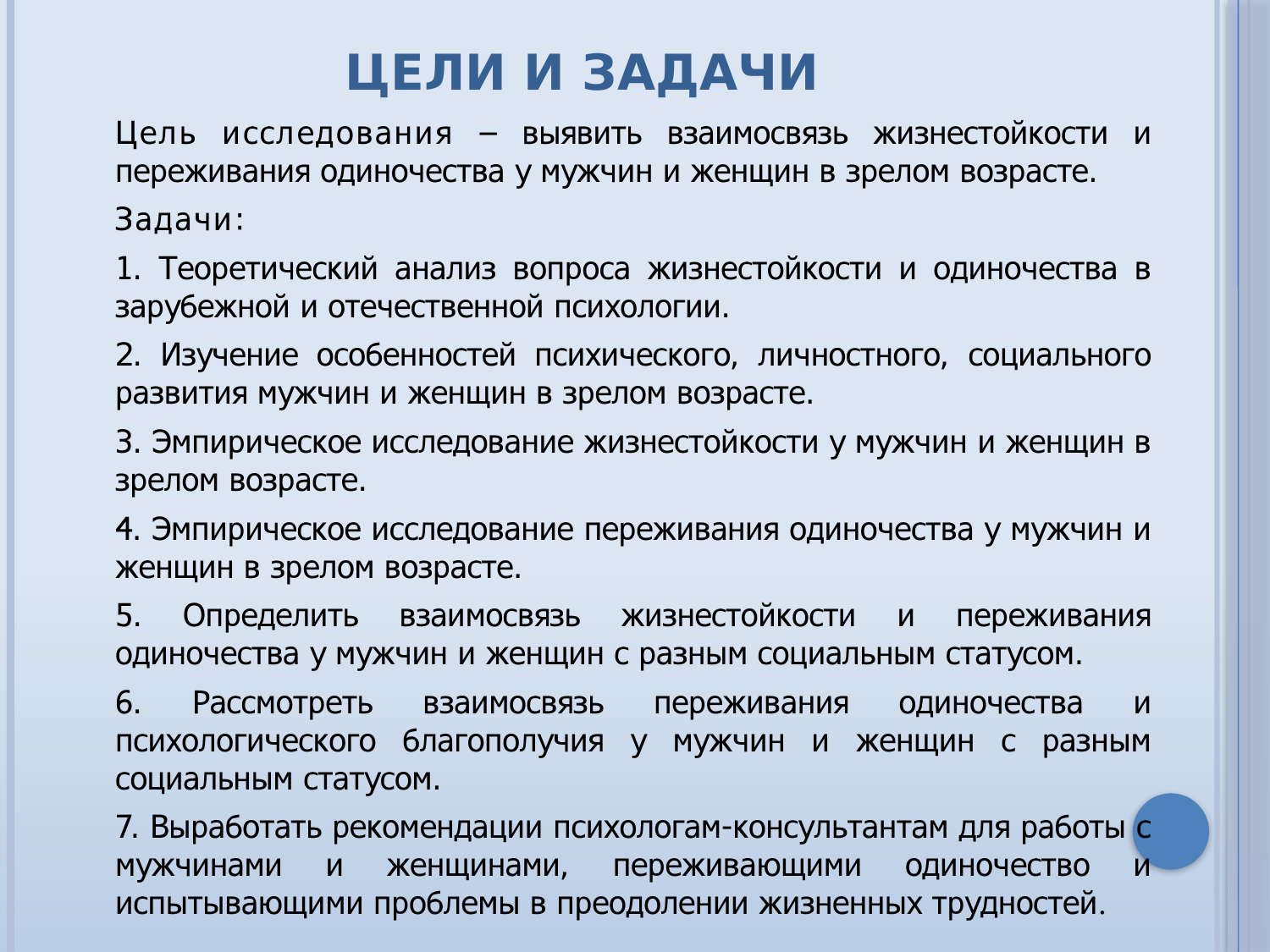

# ЦЕЛИ И ЗАДАЧИ
Цель исследования – выявить взаимосвязь жизнестойкости и переживания одиночества у мужчин и женщин в зрелом возрасте.
Задачи:
1. Теоретический анализ вопроса жизнестойкости и одиночества в зарубежной и отечественной психологии.
2. Изучение особенностей психического, личностного, социального развития мужчин и женщин в зрелом возрасте.
3. Эмпирическое исследование жизнестойкости у мужчин и женщин в зрелом возрасте.
4. Эмпирическое исследование переживания одиночества у мужчин и женщин в зрелом возрасте.
5. Определить взаимосвязь жизнестойкости и переживания одиночества у мужчин и женщин с разным социальным статусом.
6. Рассмотреть взаимосвязь переживания одиночества и психологического благополучия у мужчин и женщин с разным социальным статусом.
7. Выработать рекомендации психологам-консультантам для работы с мужчинами и женщинами, переживающими одиночество и испытывающими проблемы в преодолении жизненных трудностей.